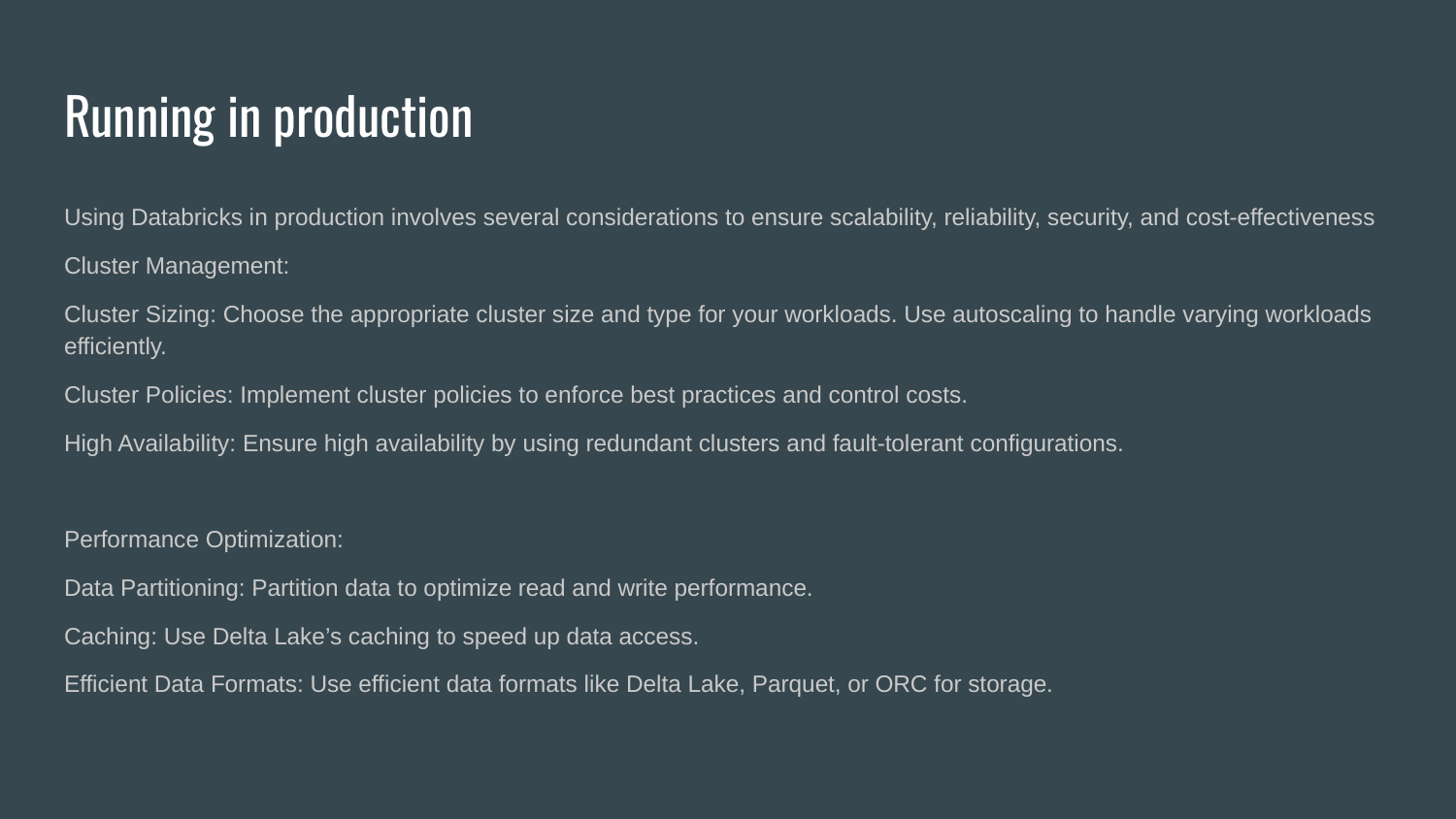

# Running in production
Using Databricks in production involves several considerations to ensure scalability, reliability, security, and cost-effectiveness
Cluster Management:
Cluster Sizing: Choose the appropriate cluster size and type for your workloads. Use autoscaling to handle varying workloads efficiently.
Cluster Policies: Implement cluster policies to enforce best practices and control costs.
High Availability: Ensure high availability by using redundant clusters and fault-tolerant configurations.

Performance Optimization:
Data Partitioning: Partition data to optimize read and write performance.
Caching: Use Delta Lake’s caching to speed up data access.
Efficient Data Formats: Use efficient data formats like Delta Lake, Parquet, or ORC for storage.